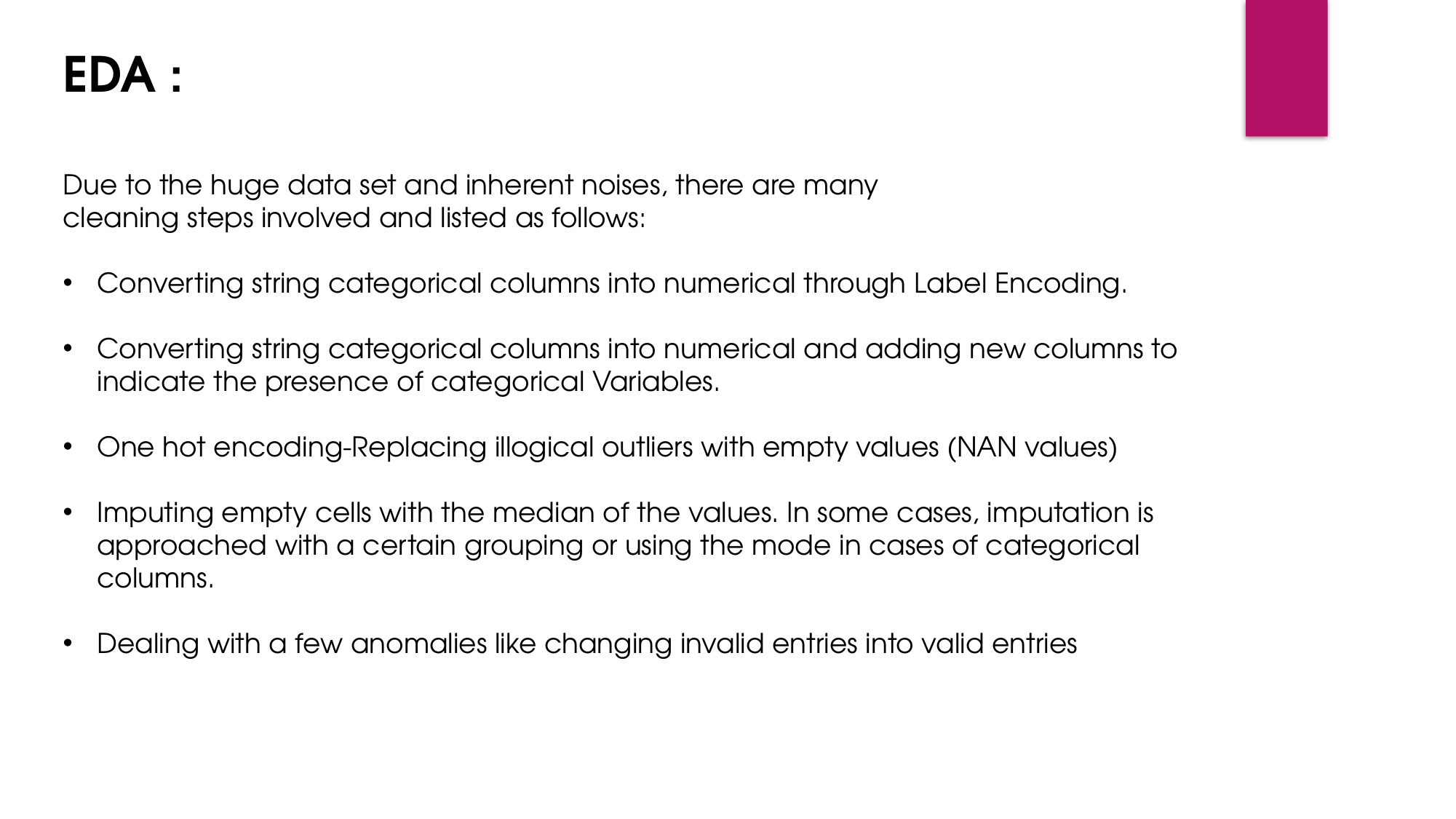

EDA :

Due to the huge data set and inherent noises, there are many
cleaning steps involved and listed as follows:
Converting string categorical columns into numerical through Label Encoding.
Converting string categorical columns into numerical and adding new columns to indicate the presence of categorical Variables.
One hot encoding-Replacing illogical outliers with empty values (NAN values)
Imputing empty cells with the median of the values. In some cases, imputation is approached with a certain grouping or using the mode in cases of categorical columns.
Dealing with a few anomalies like changing invalid entries into valid entries